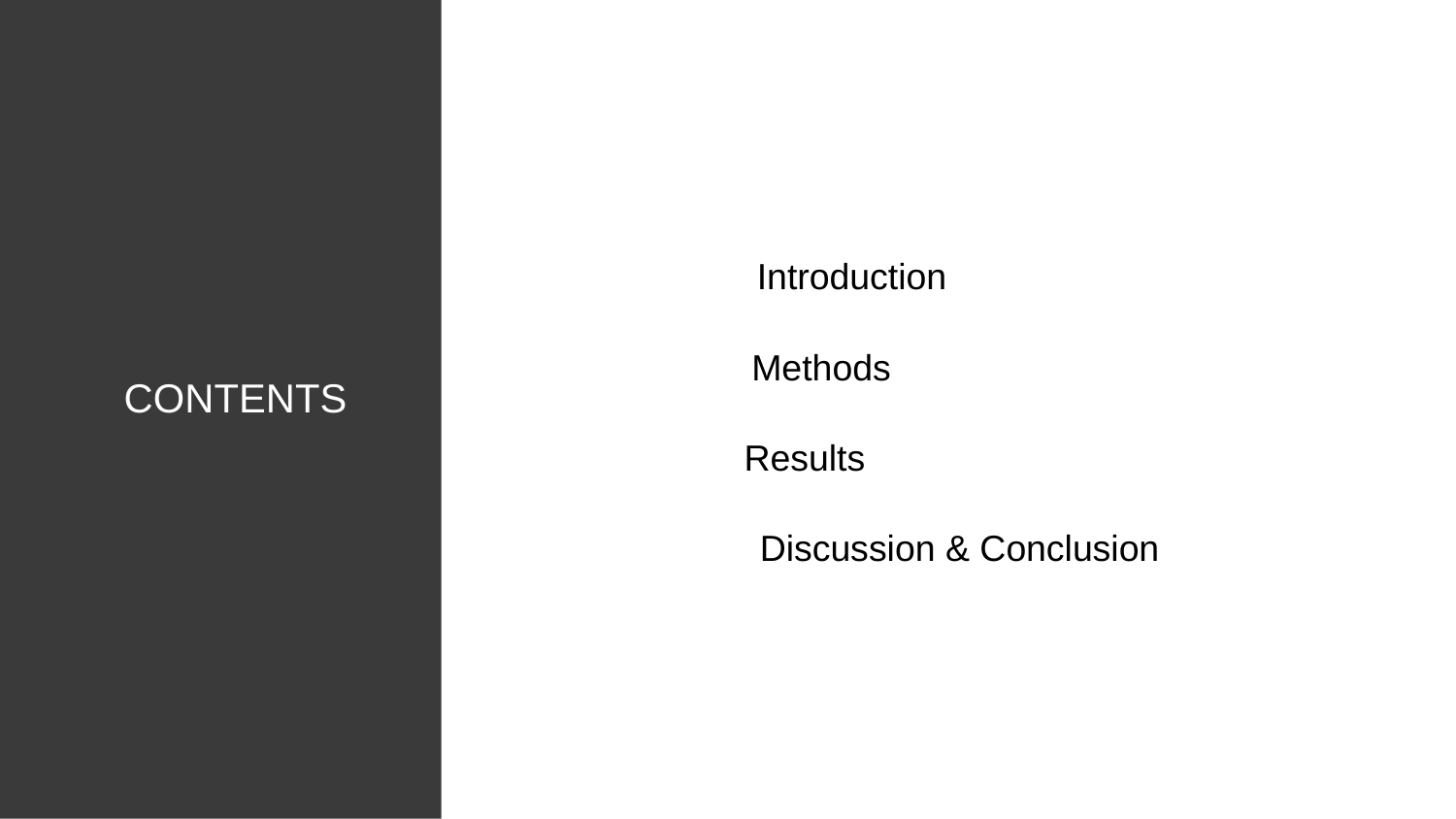

Introduction
Methods
CONTENTS
Results
Discussion & Conclusion